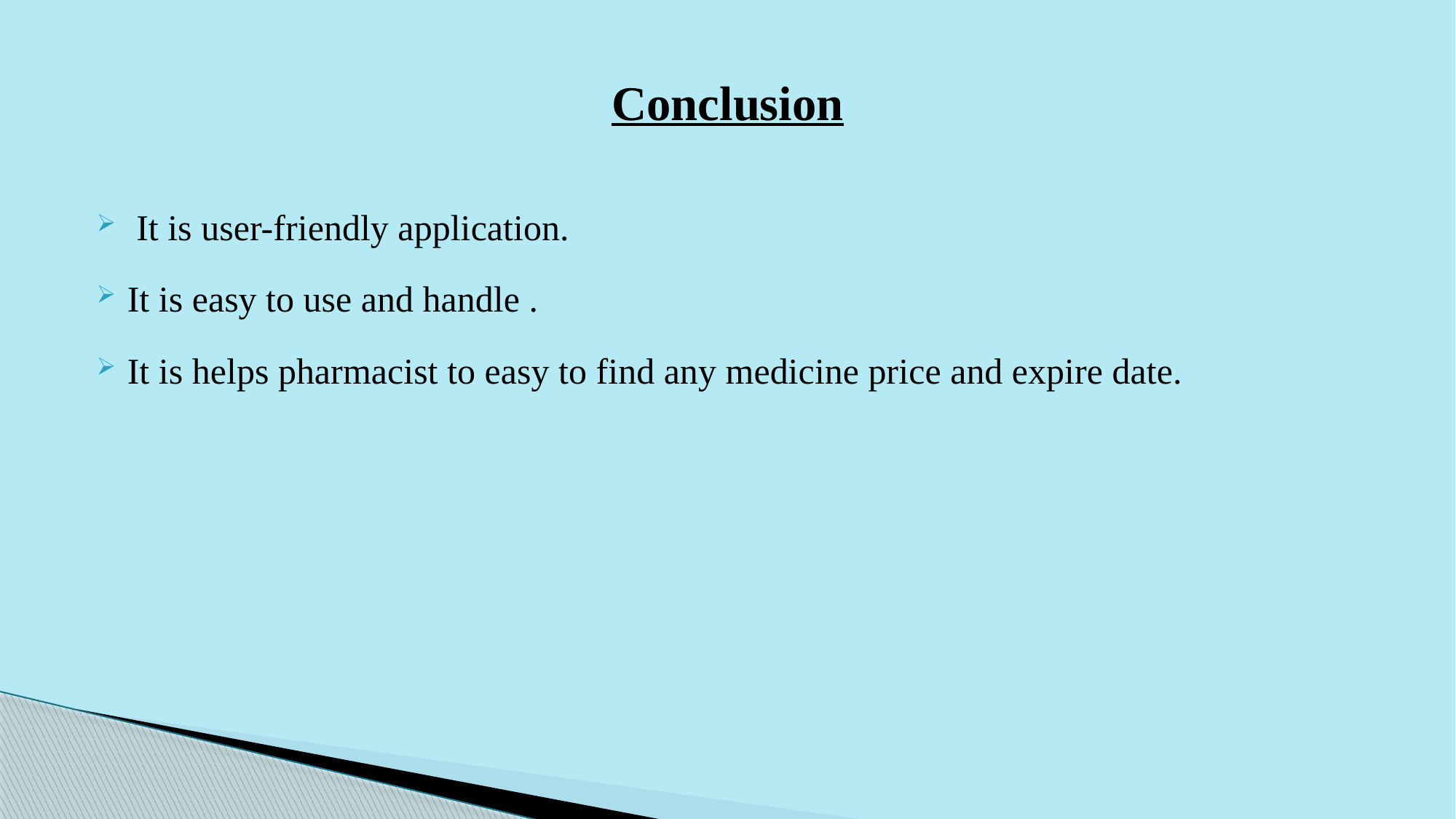

# Conclusion
 It is user-friendly application.
It is easy to use and handle .
It is helps pharmacist to easy to find any medicine price and expire date.
19